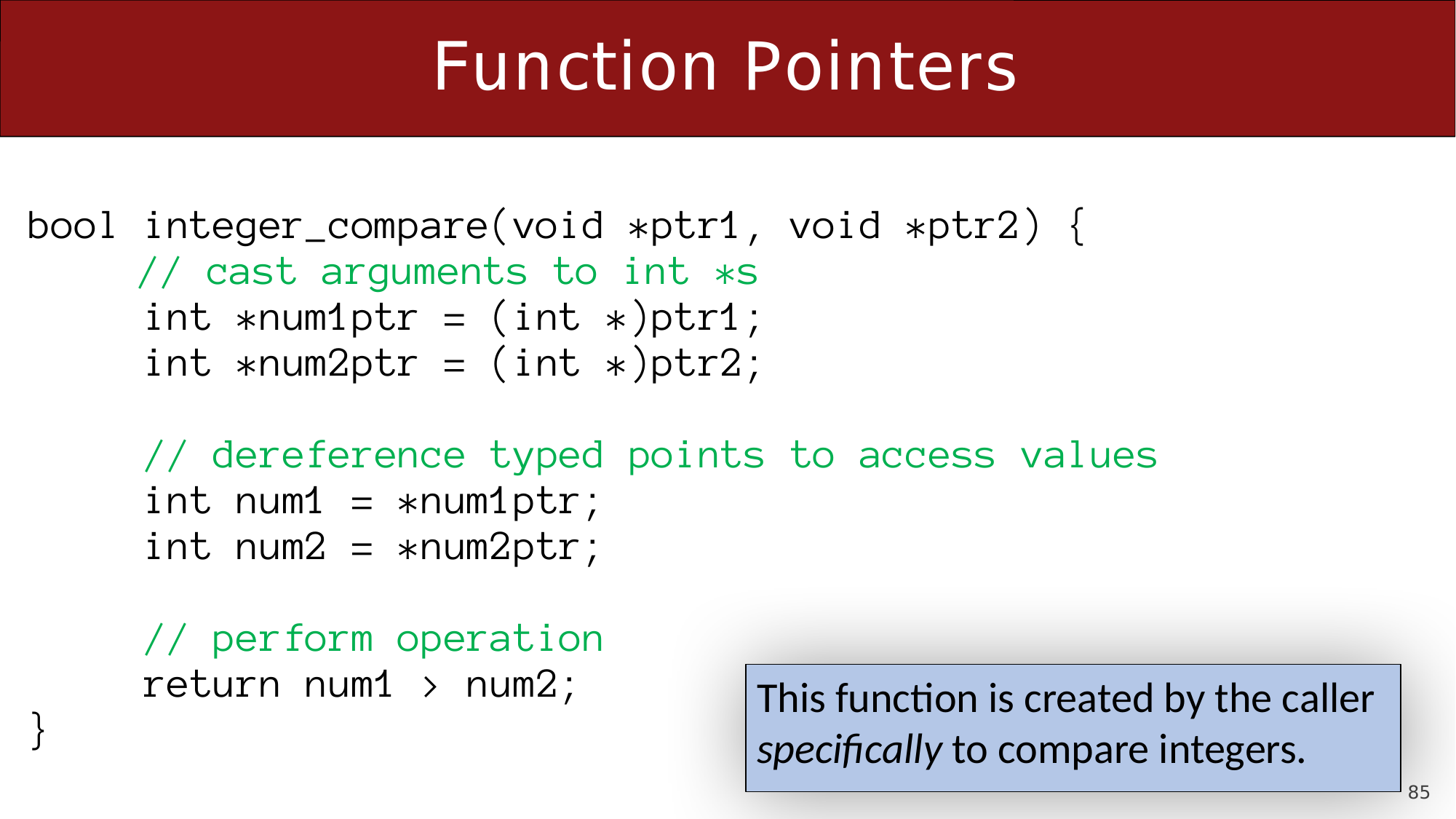

# Function Pointers

bool integer_compare(void *ptr1, void *ptr2) {
	// cast arguments to int *s
     int *num1ptr = (int *)ptr1;
     int *num2ptr = (int *)ptr2;

     // dereference typed points to access values
     int num1 = *num1ptr;
     int num2 = *num2ptr;

     // perform operation
     return num1 > num2;
}
This function is created by the caller specifically to compare integers.